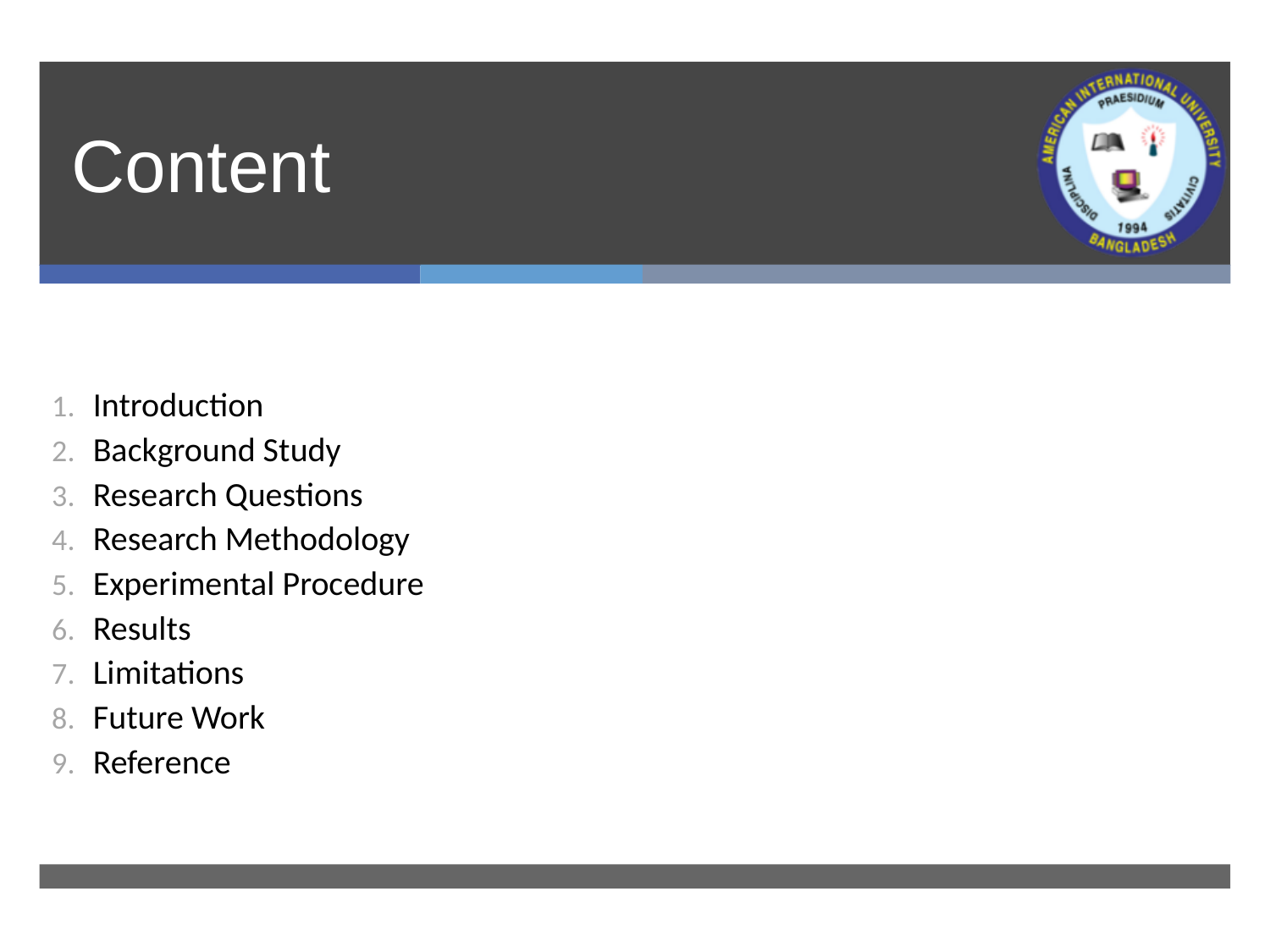

# Content
Introduction
Background Study
Research Questions
Research Methodology
Experimental Procedure
Results
Limitations
Future Work
Reference